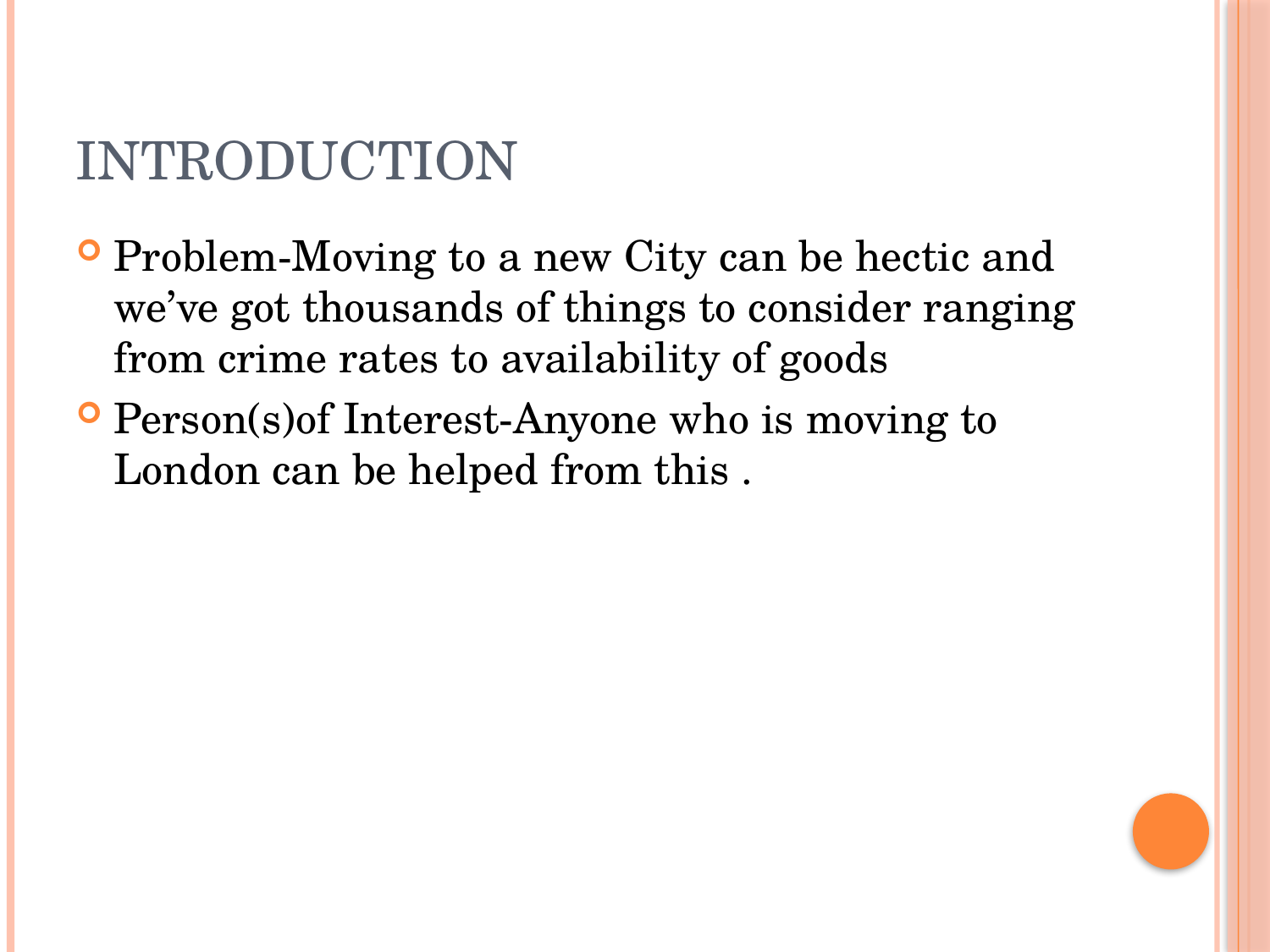

# INTRODUCTION
Problem-Moving to a new City can be hectic and we’ve got thousands of things to consider ranging from crime rates to availability of goods
Person(s)of Interest-Anyone who is moving to London can be helped from this .